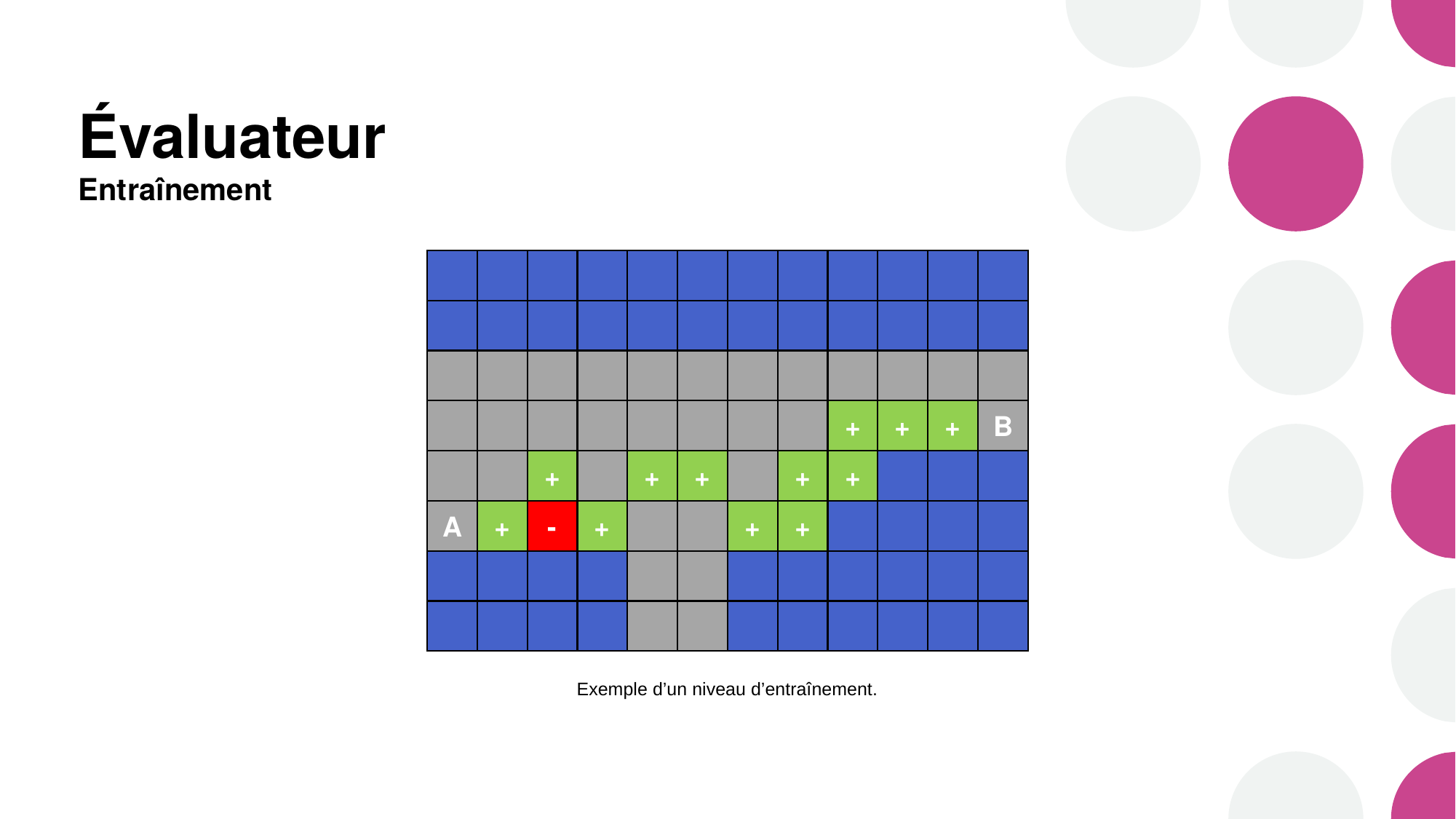

# Évaluateur Entraînement

+
+
+
B
+

+

+

+
+

A
+
-
+

+
+

Exemple d’un niveau d’entraînement.